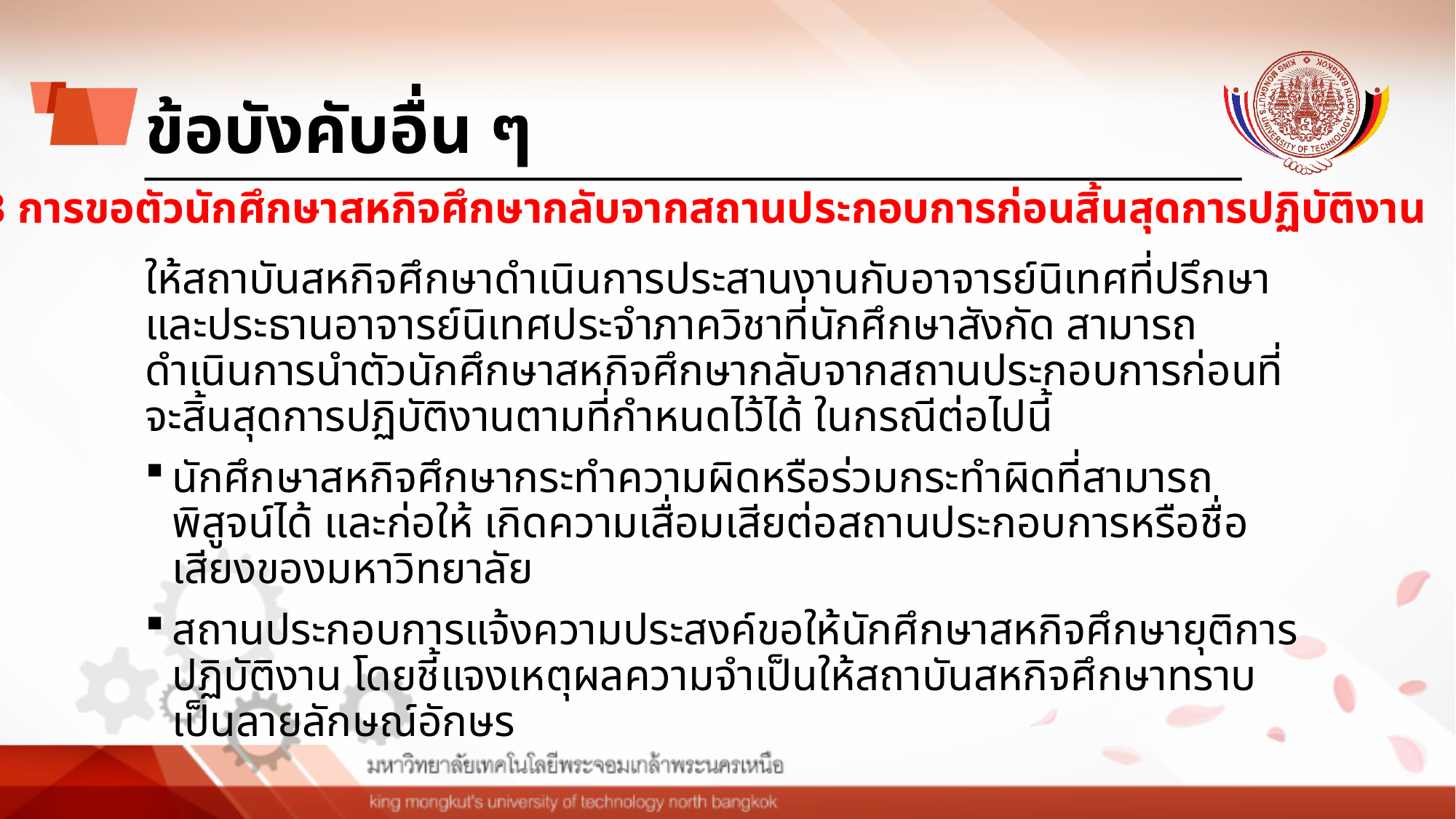

# ข้อบังคับอื่น ๆ
ข้อ 23 การขอตัวนักศึกษาสหกิจศึกษากลับจากสถานประกอบการก่อนสิ้นสุดการปฏิบัติงาน
ให้สถาบันสหกิจศึกษาดำเนินการประสานงานกับอาจารย์นิเทศที่ปรึกษา และประธานอาจารย์นิเทศประจำภาควิชาที่นักศึกษาสังกัด สามารถดำเนินการนำตัวนักศึกษาสหกิจศึกษากลับจากสถานประกอบการก่อนที่จะสิ้นสุดการปฏิบัติงานตามที่กำหนดไว้ได้ ในกรณีต่อไปนี้
นักศึกษาสหกิจศึกษากระทำความผิดหรือร่วมกระทำผิดที่สามารถพิสูจน์ได้ และก่อให้ เกิดความเสื่อมเสียต่อสถานประกอบการหรือชื่อเสียงของมหาวิทยาลัย
สถานประกอบการแจ้งความประสงค์ขอให้นักศึกษาสหกิจศึกษายุติการปฏิบัติงาน โดยชี้แจงเหตุผลความจำเป็นให้สถาบันสหกิจศึกษาทราบเป็นลายลักษณ์อักษร